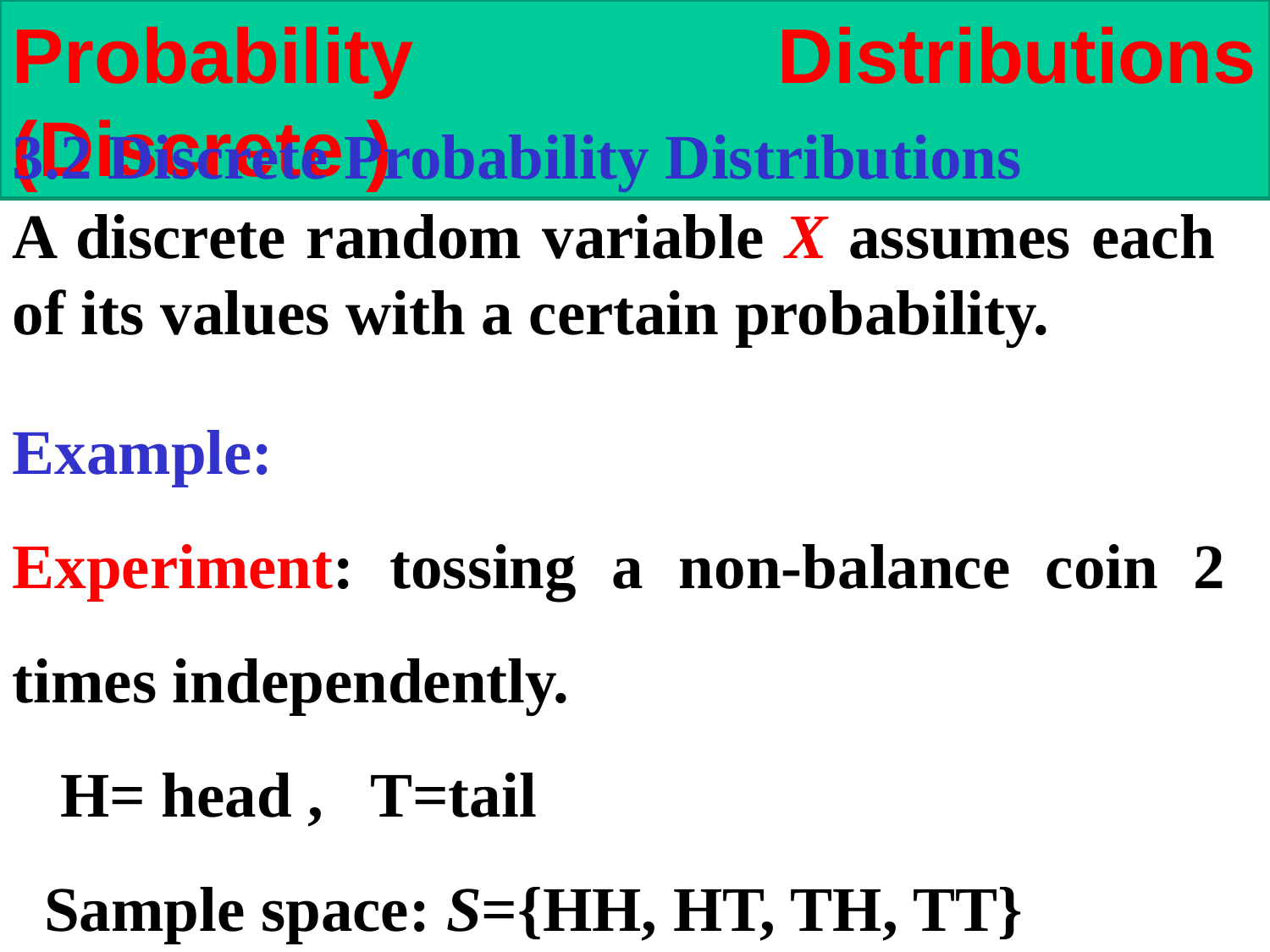

Probability Distributions (Discrete )
3.2 Discrete Probability Distributions
A discrete random variable X assumes each of its values with a certain probability.
Example:
Experiment: tossing a non-balance coin 2 times independently.
   H= head ,   T=tail
  Sample space: S={HH, HT, TH, TT}